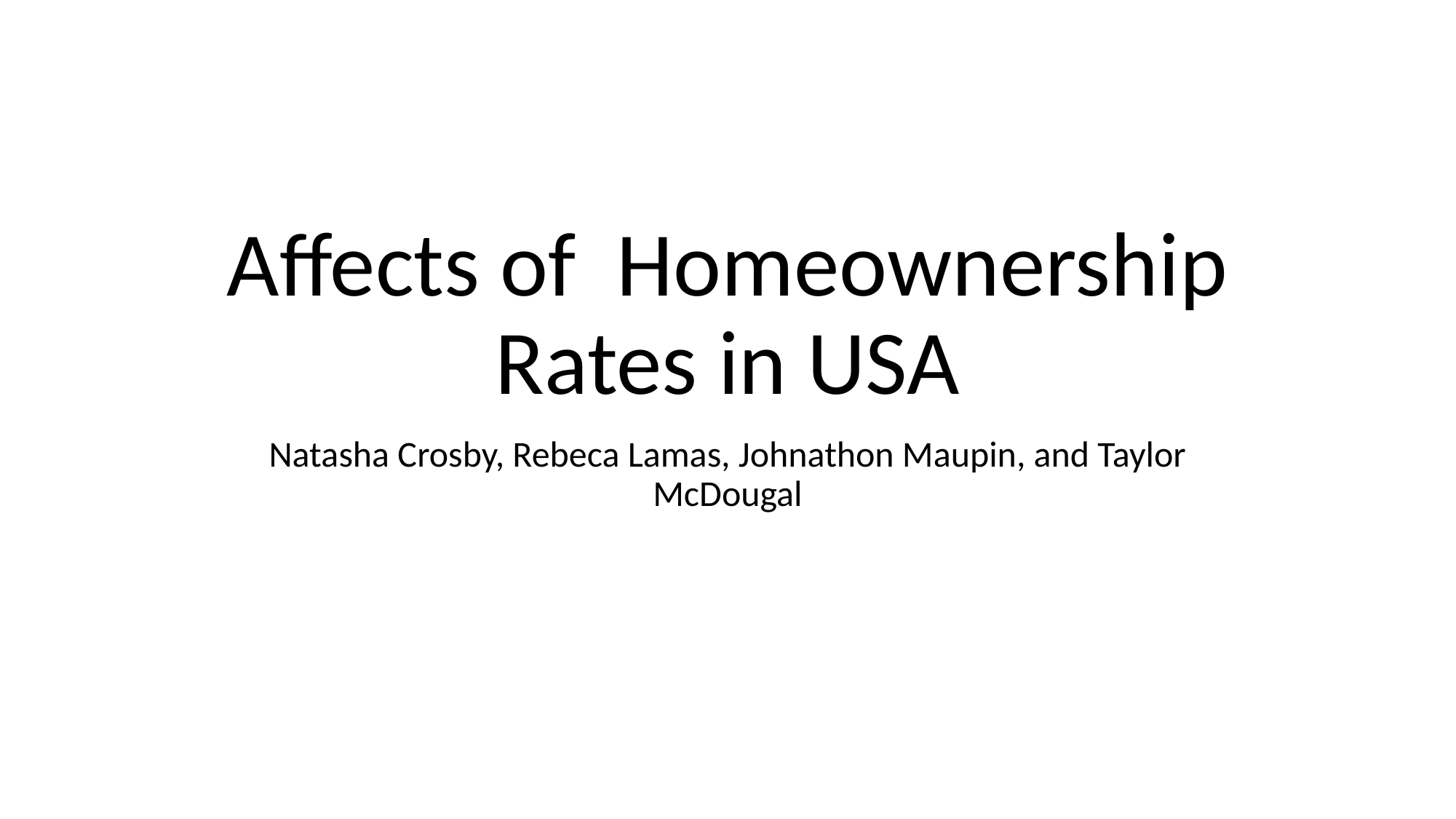

# Affects of  Homeownership Rates in USA
Natasha Crosby, Rebeca Lamas, Johnathon Maupin, and Taylor McDougal